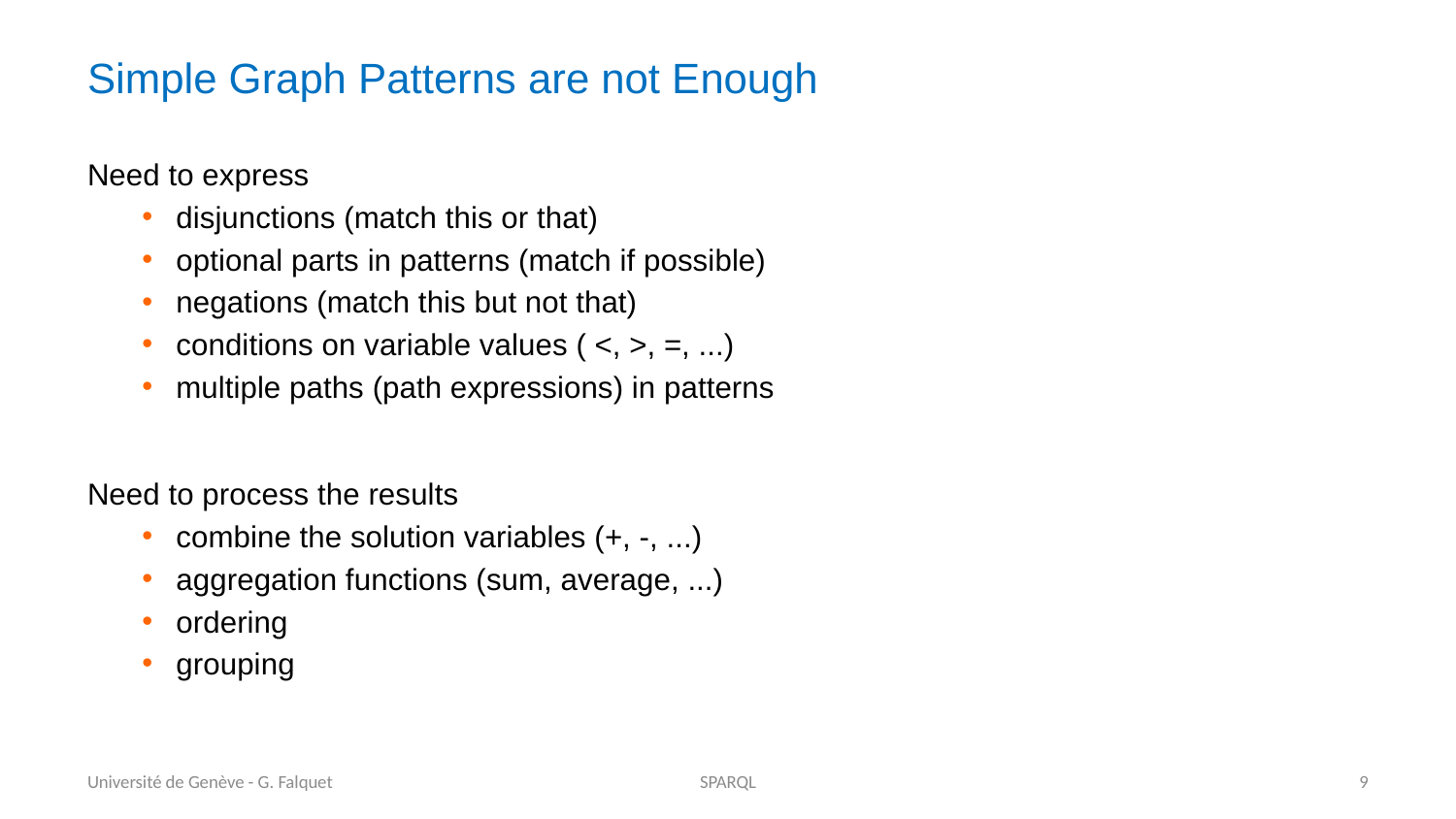

# Simple Graph Patterns are not Enough
Need to express
disjunctions (match this or that)
optional parts in patterns (match if possible)
negations (match this but not that)
conditions on variable values ( <, >, =, ...)
multiple paths (path expressions) in patterns

Need to process the results
combine the solution variables (+, -, ...)
aggregation functions (sum, average, ...)
ordering
grouping

Université de Genève - G. Falquet
SPARQL
9